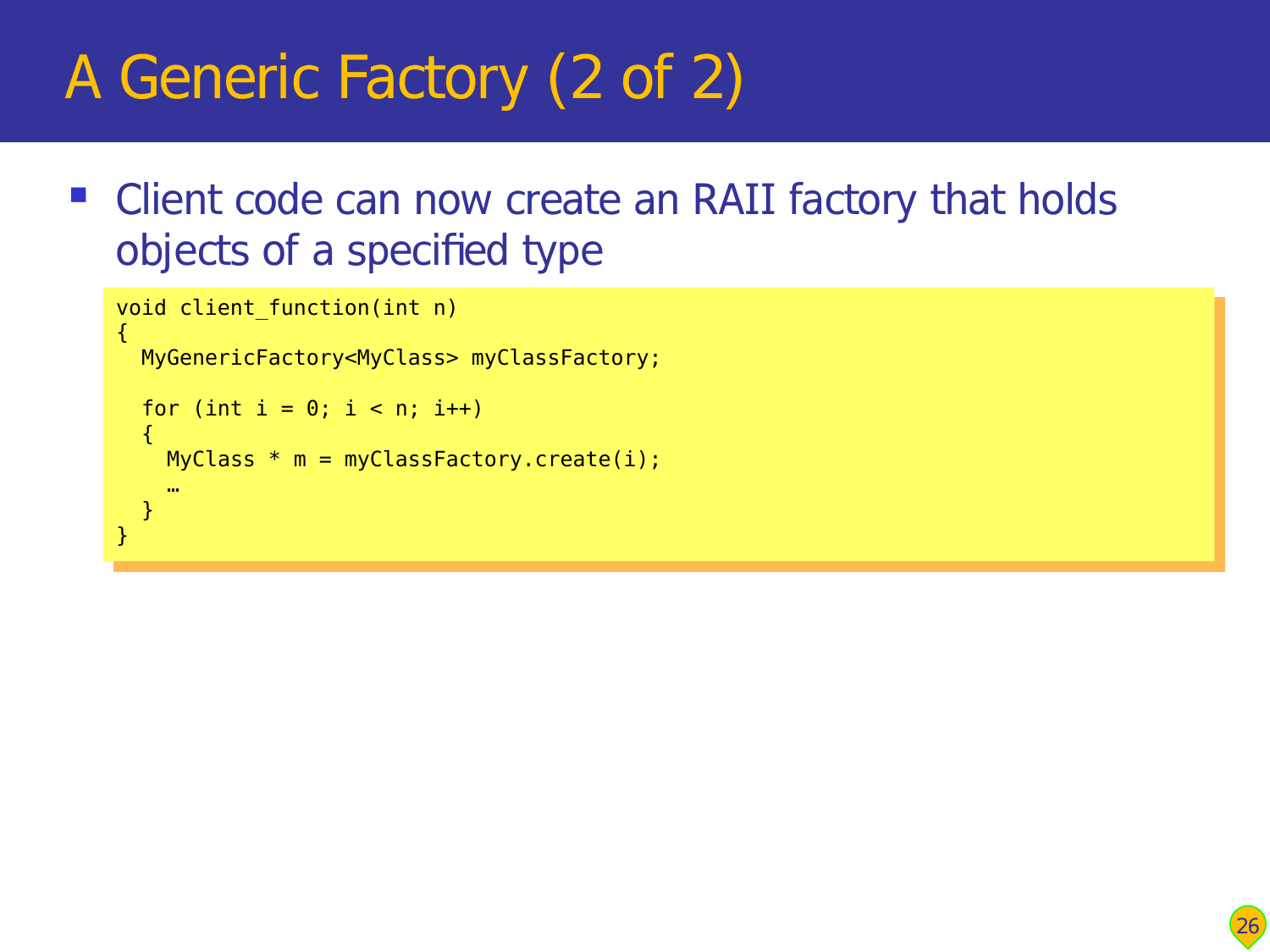

# A Generic Factory (2 of 2)
Client code can now create an RAII factory that holds objects of a specified type
void client_function(int n)
{
  MyGenericFactory<MyClass> myClassFactory;

  for (int i = 0; i < n; i++)
  {
    MyClass * m = myClassFactory.create(i);
    …
  }
}
26